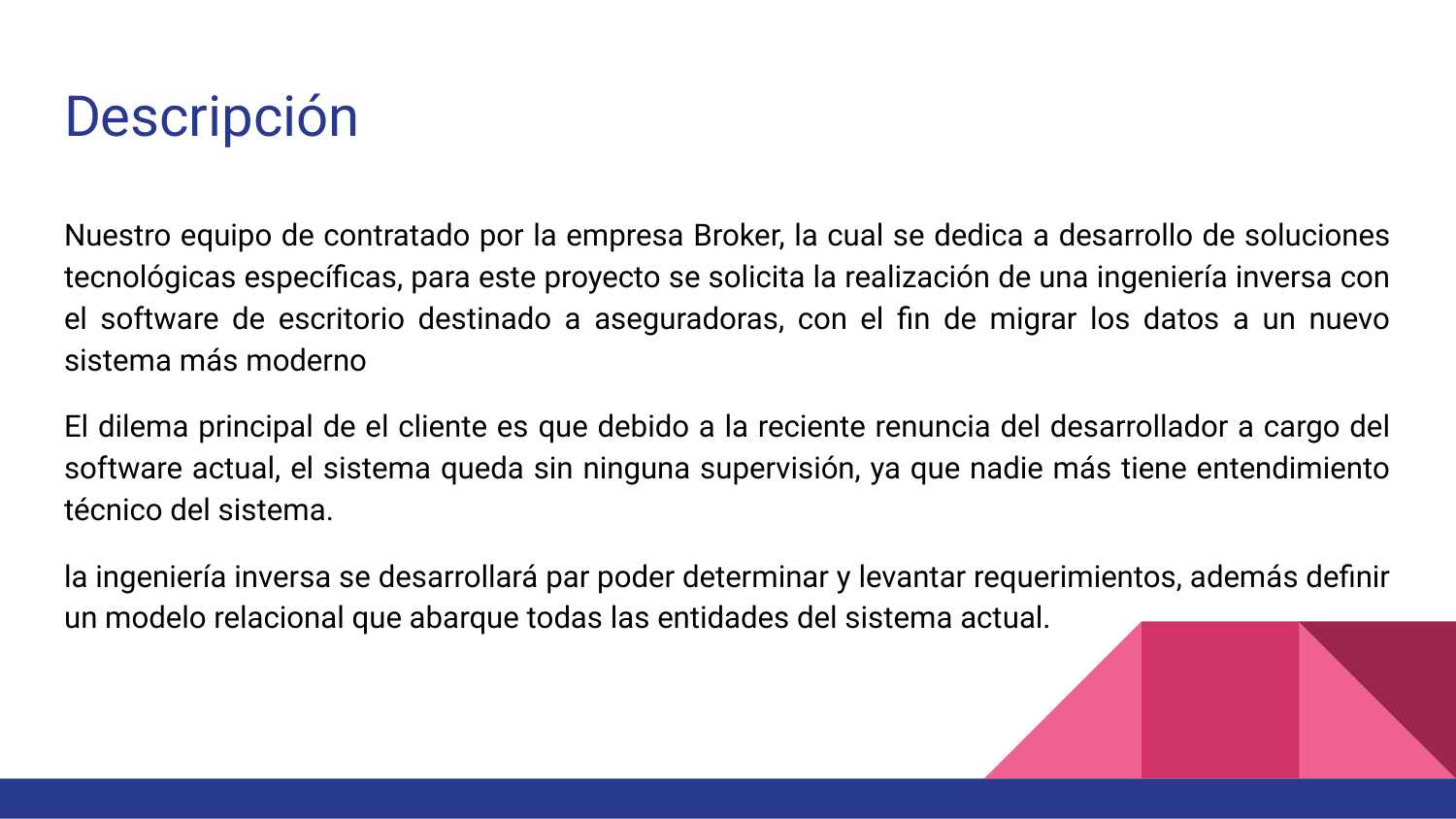

# Descripción
Nuestro equipo de contratado por la empresa Broker, la cual se dedica a desarrollo de soluciones tecnológicas específicas, para este proyecto se solicita la realización de una ingeniería inversa con el software de escritorio destinado a aseguradoras, con el fin de migrar los datos a un nuevo sistema más moderno
El dilema principal de el cliente es que debido a la reciente renuncia del desarrollador a cargo del software actual, el sistema queda sin ninguna supervisión, ya que nadie más tiene entendimiento técnico del sistema.
la ingeniería inversa se desarrollará par poder determinar y levantar requerimientos, además definir un modelo relacional que abarque todas las entidades del sistema actual.